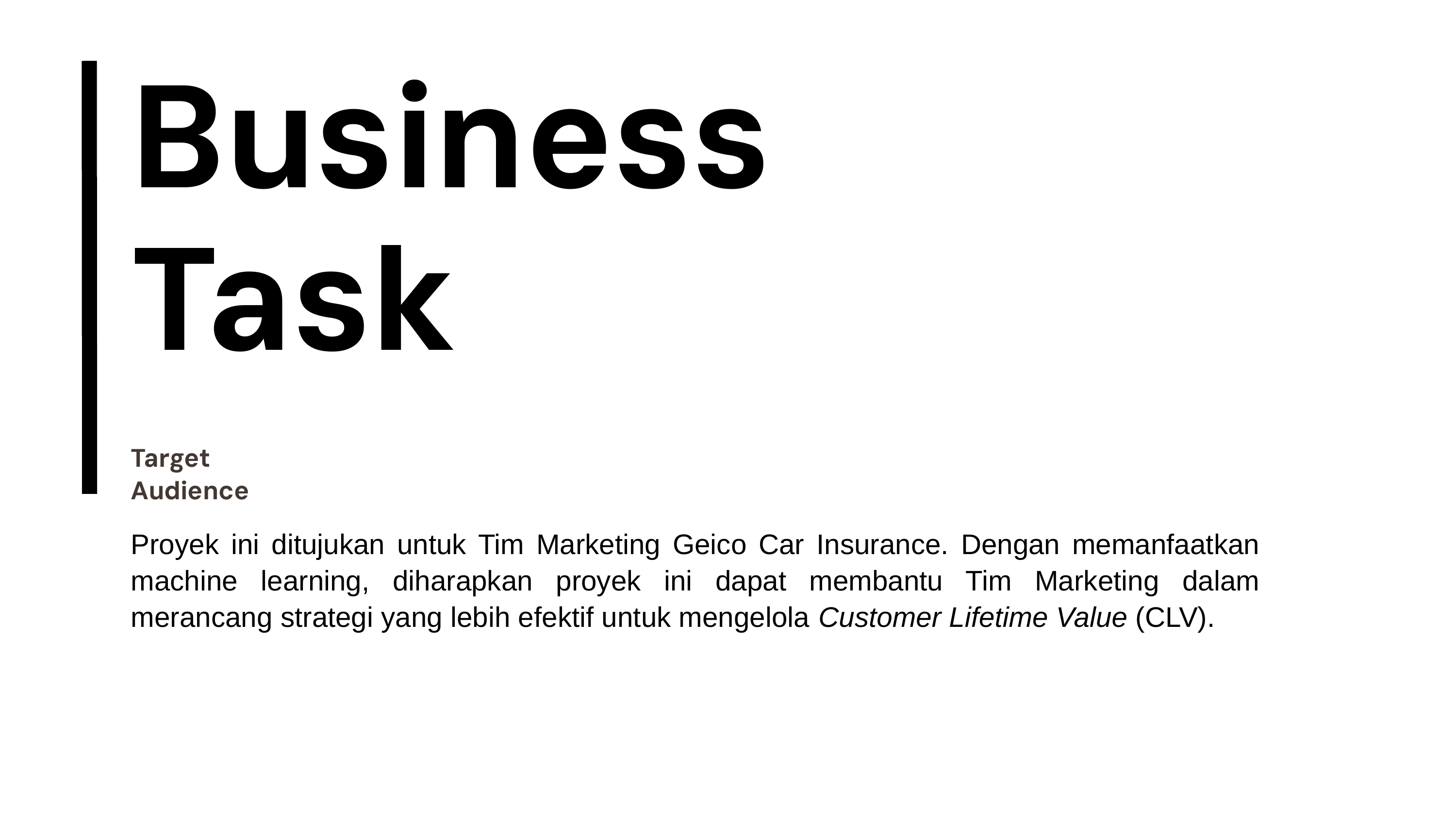

Business Task
Target
Audience
Proyek ini ditujukan untuk Tim Marketing Geico Car Insurance. Dengan memanfaatkan machine learning, diharapkan proyek ini dapat membantu Tim Marketing dalam merancang strategi yang lebih efektif untuk mengelola Customer Lifetime Value (CLV).